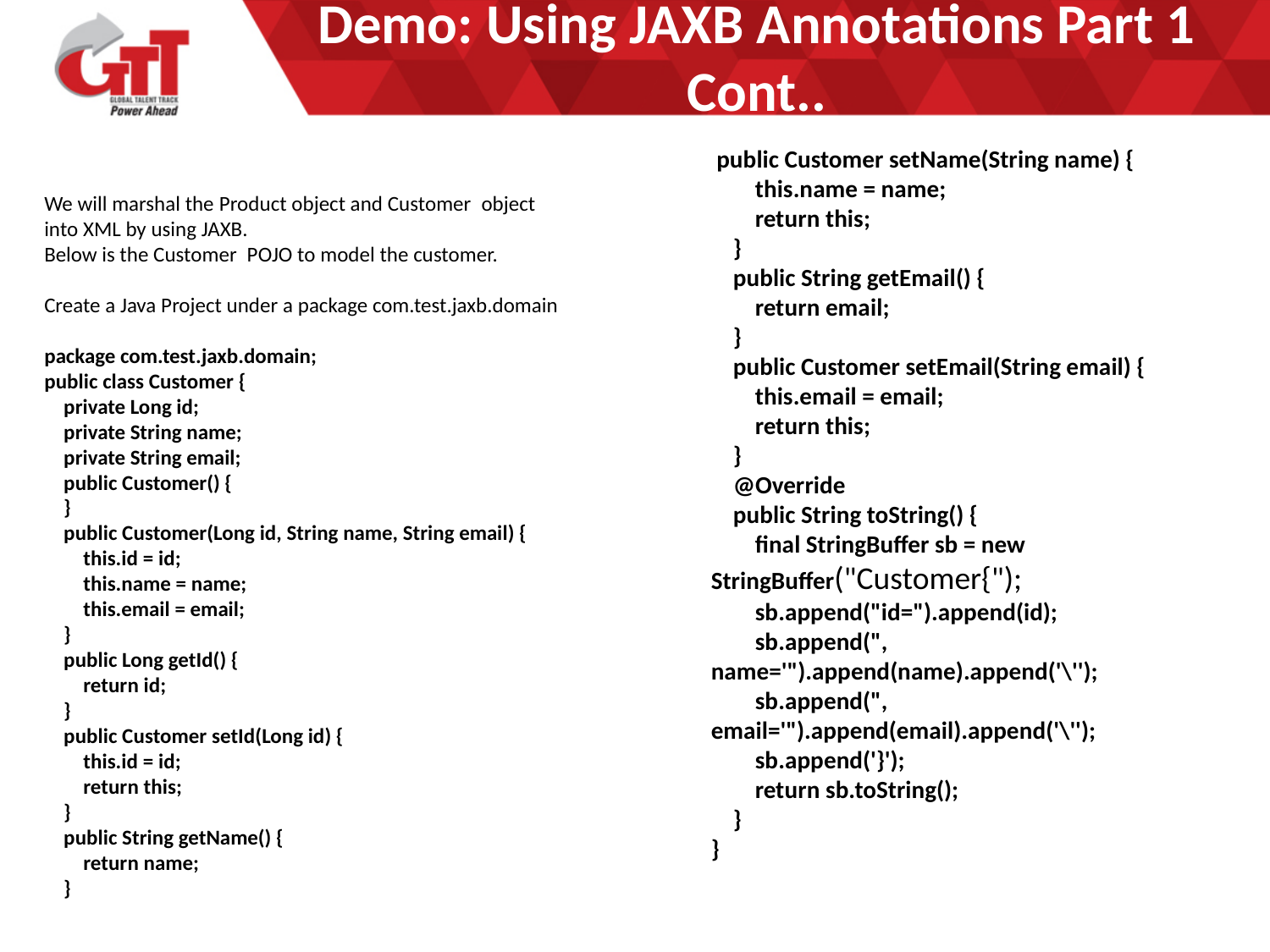

# Demo: Using JAXB Annotations Part 1 Cont..
 public Customer setName(String name) {
        this.name = name;
        return this;
    }
    public String getEmail() {
        return email;
    }
    public Customer setEmail(String email) {
        this.email = email;
        return this;
    }
    @Override
    public String toString() {
        final StringBuffer sb = new StringBuffer("Customer{");
        sb.append("id=").append(id);
        sb.append(", name='").append(name).append('\'');
        sb.append(", email='").append(email).append('\'');
        sb.append('}');
        return sb.toString();
    }
}

We will marshal the Product object and Customer  object into XML by using JAXB.
Below is the Customer  POJO to model the customer.

Create a Java Project under a package com.test.jaxb.domain

package com.test.jaxb.domain;
public class Customer {
    private Long id;
    private String name;
    private String email;
    public Customer() {
    }
    public Customer(Long id, String name, String email) {
        this.id = id;
        this.name = name;
        this.email = email;
    }
    public Long getId() {
        return id;
    }
    public Customer setId(Long id) {
        this.id = id;
        return this;
    }
    public String getName() {
        return name;
    }